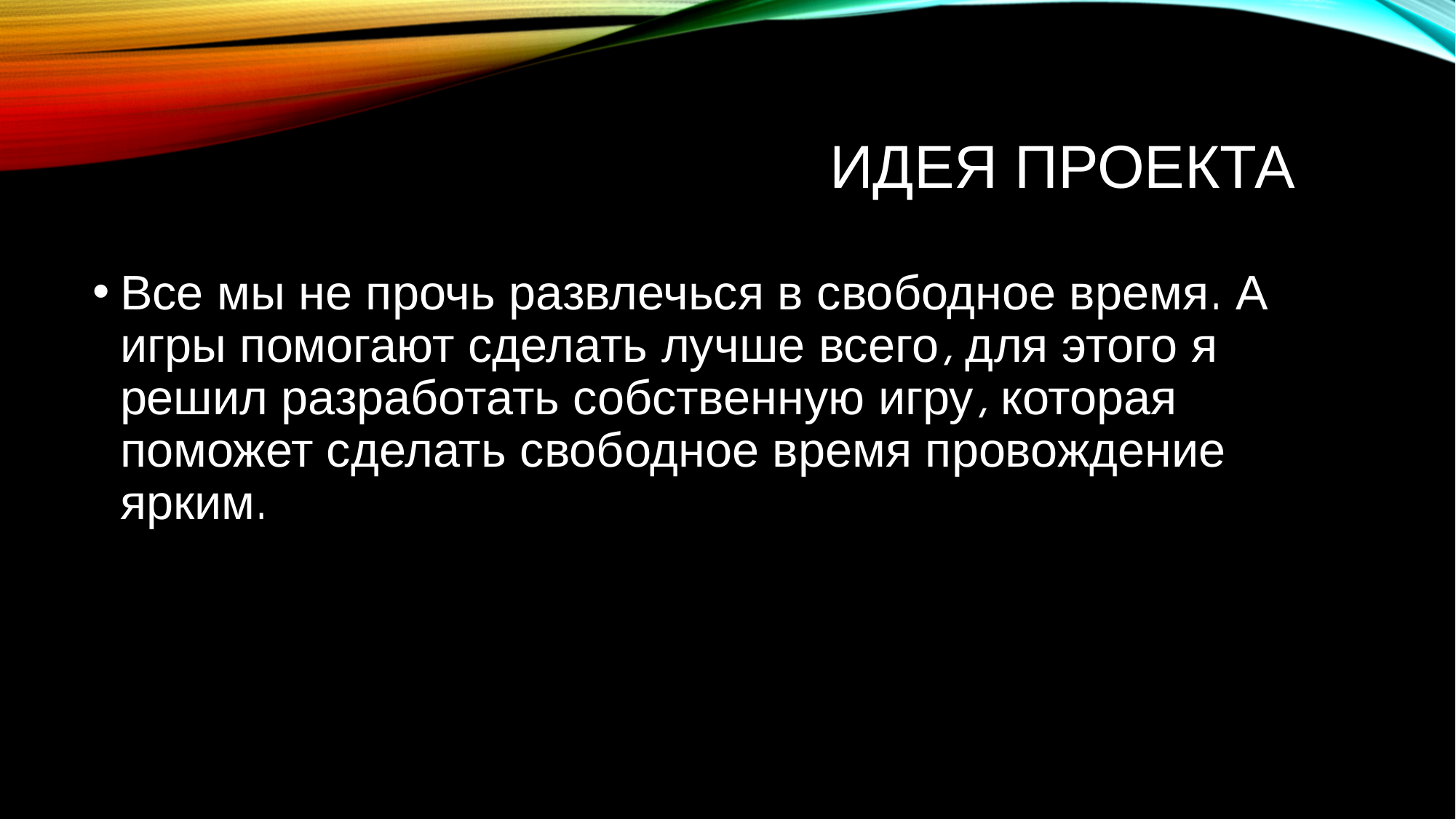

# ИДЕЯ ПРОЕКТА
Все мы не прочь развлечься в свободное время. А игры помогают сделать лучше всего, для этого я решил разработать собственную игру, которая поможет сделать свободное время провождение ярким.